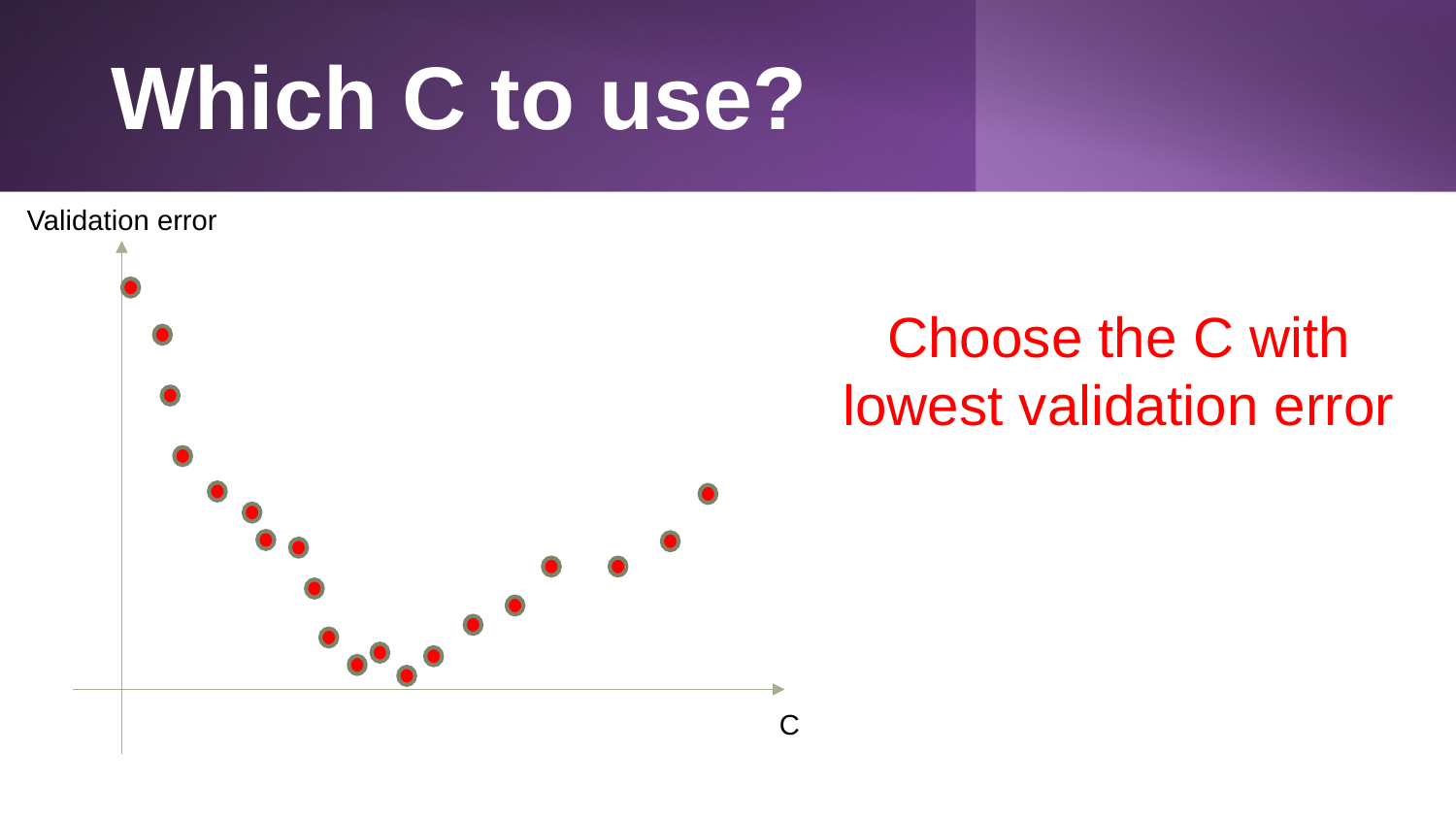

# Which C to use?
Validation error

Choose the C with lowest validation error

C